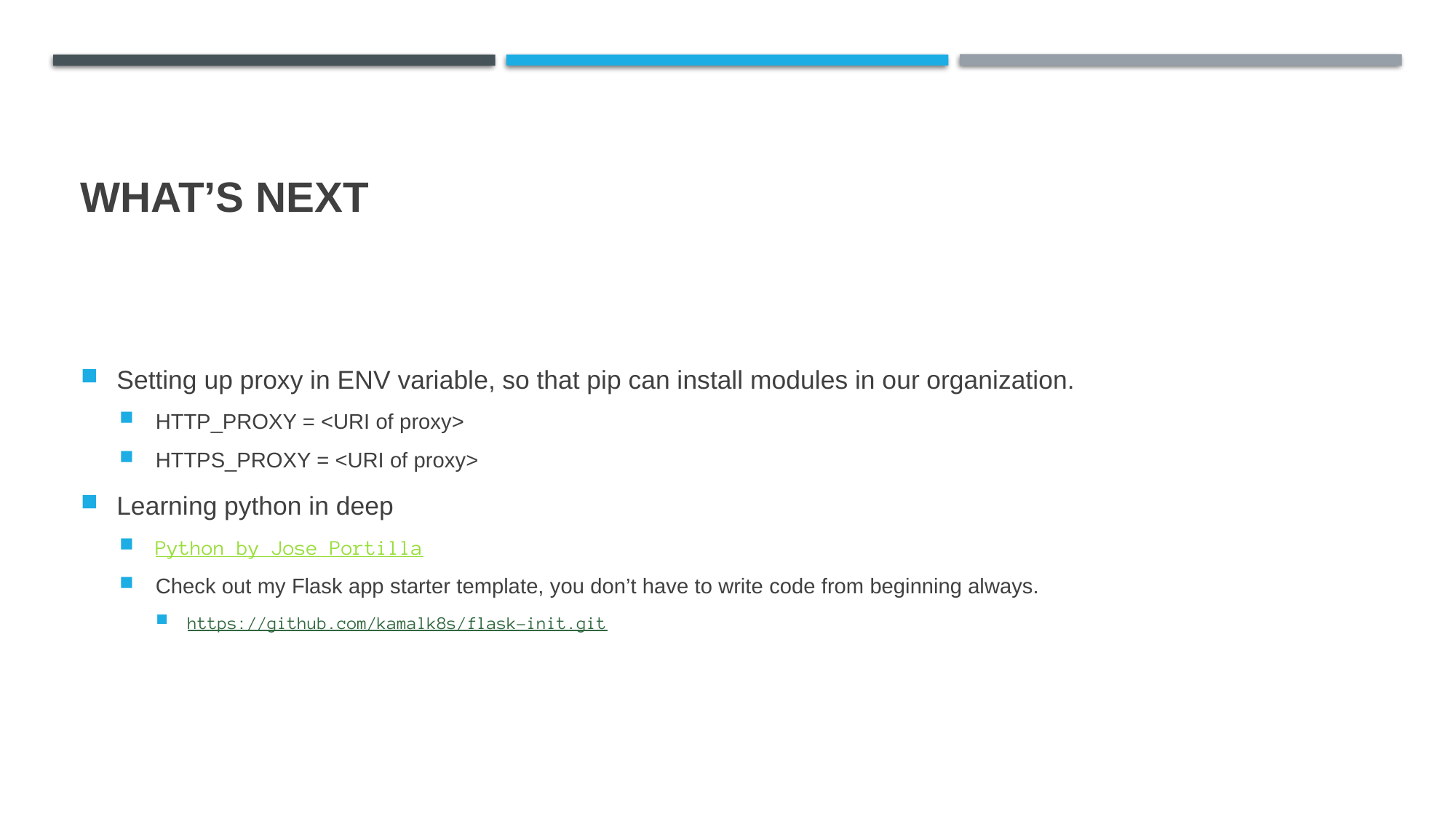

# What’s next
Setting up proxy in ENV variable, so that pip can install modules in our organization.
HTTP_PROXY = <URI of proxy>
HTTPS_PROXY = <URI of proxy>
Learning python in deep
Python by Jose Portilla
Check out my Flask app starter template, you don’t have to write code from beginning always.
https://github.com/kamalk8s/flask-init.git